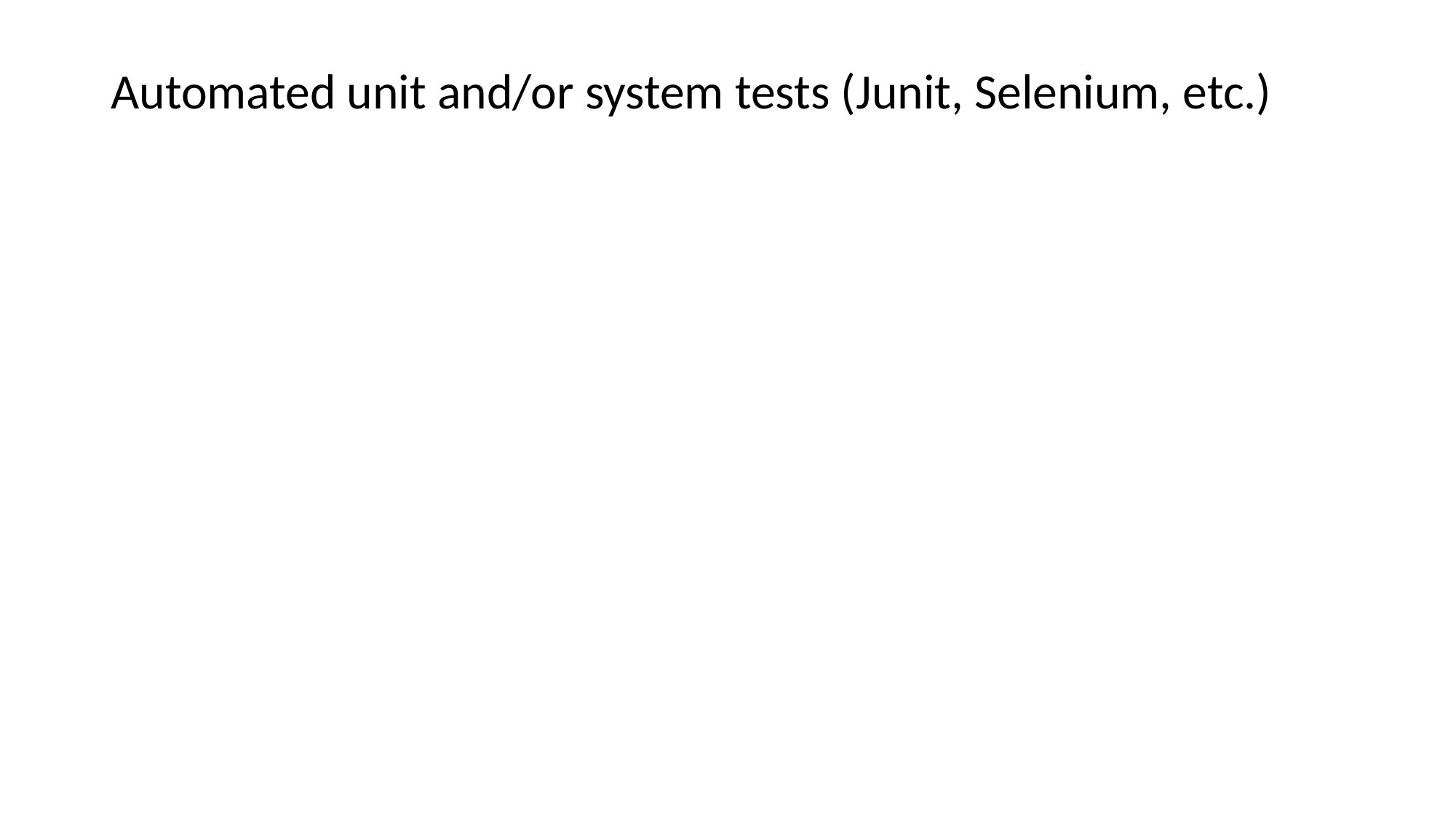

# Automated unit and/or system tests (Junit, Selenium, etc.)